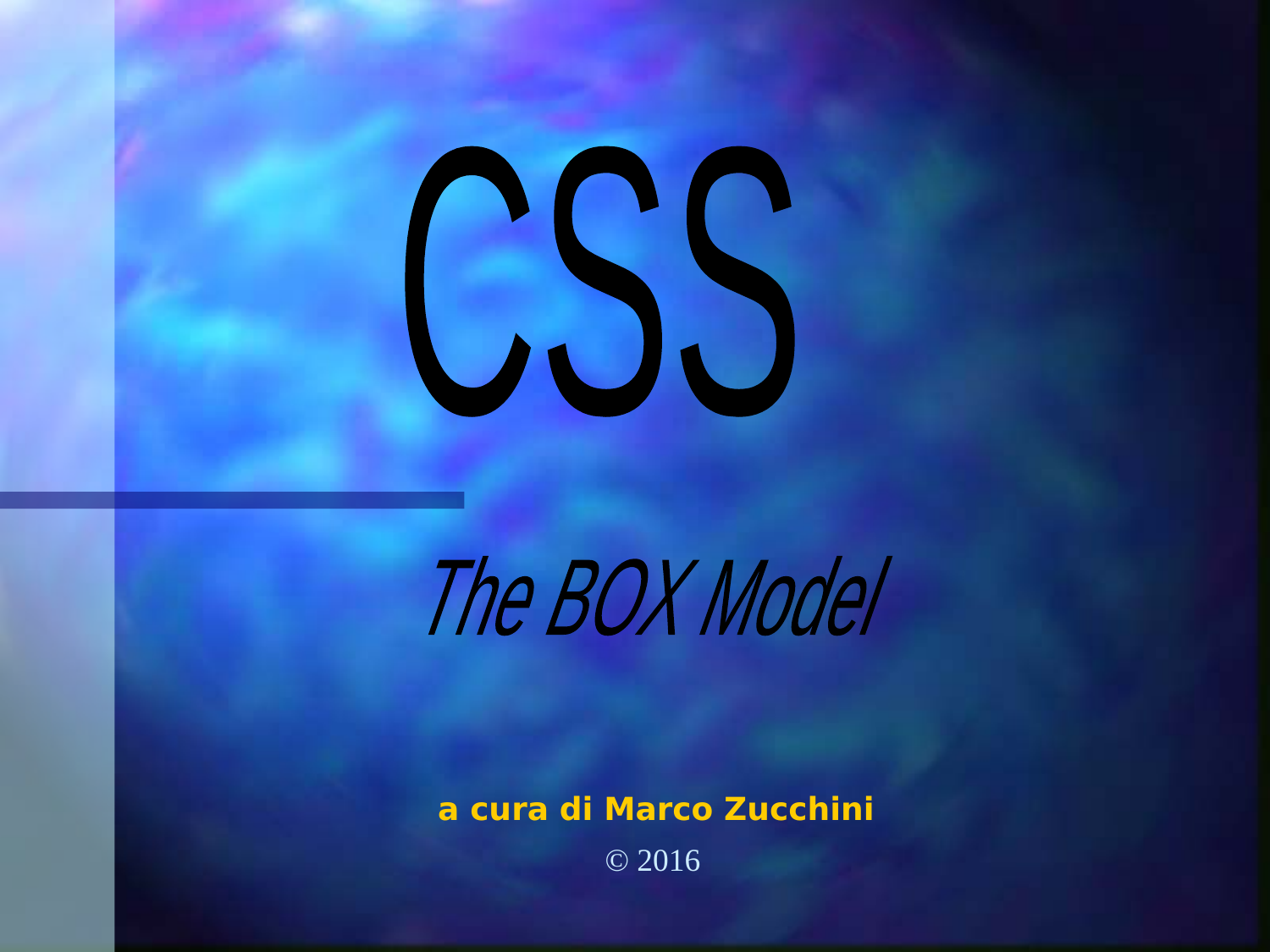

CSS
The BOX Model
a cura di Marco Zucchini
© 2016